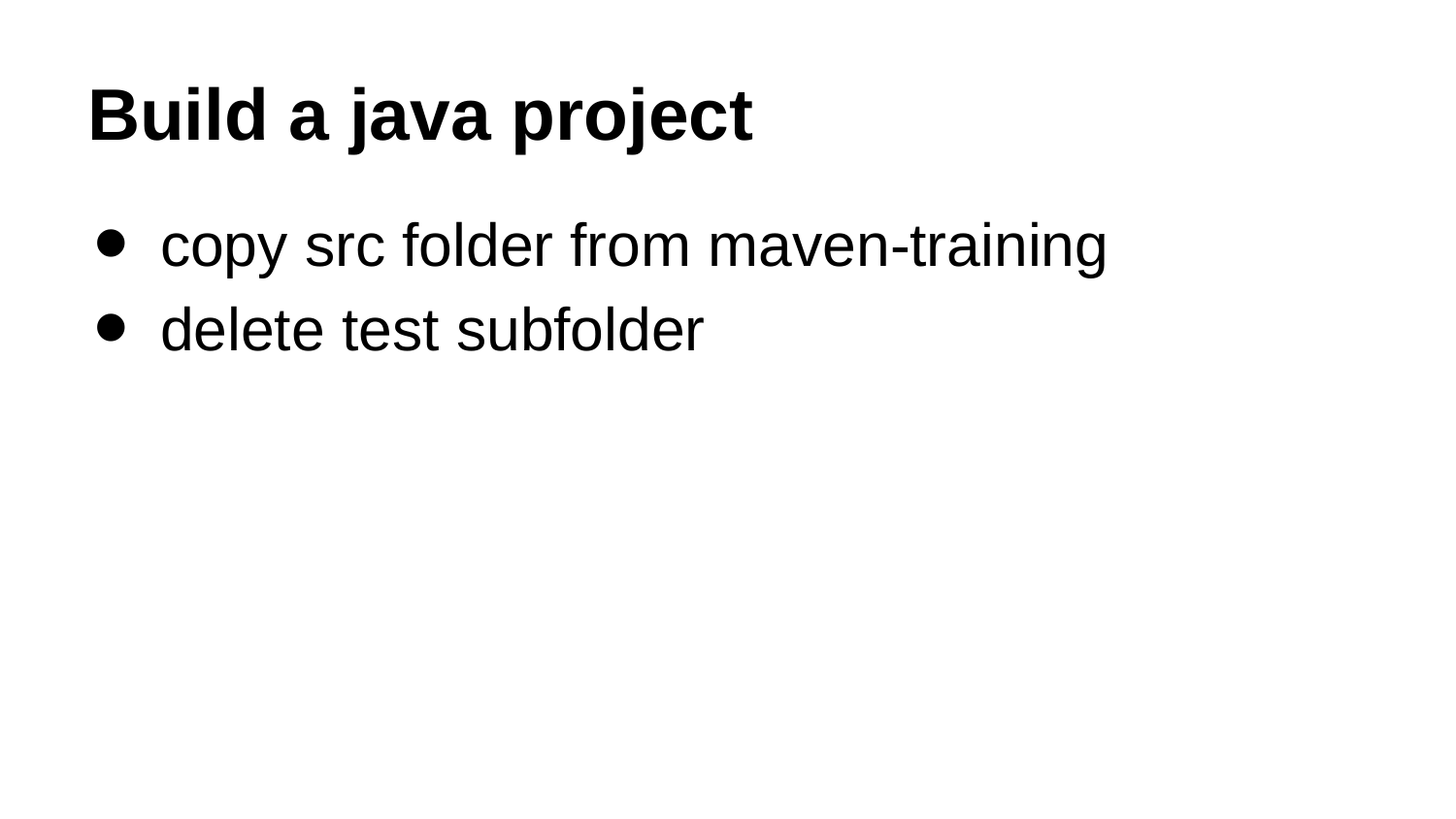

# Build a java project
copy src folder from maven-training
delete test subfolder